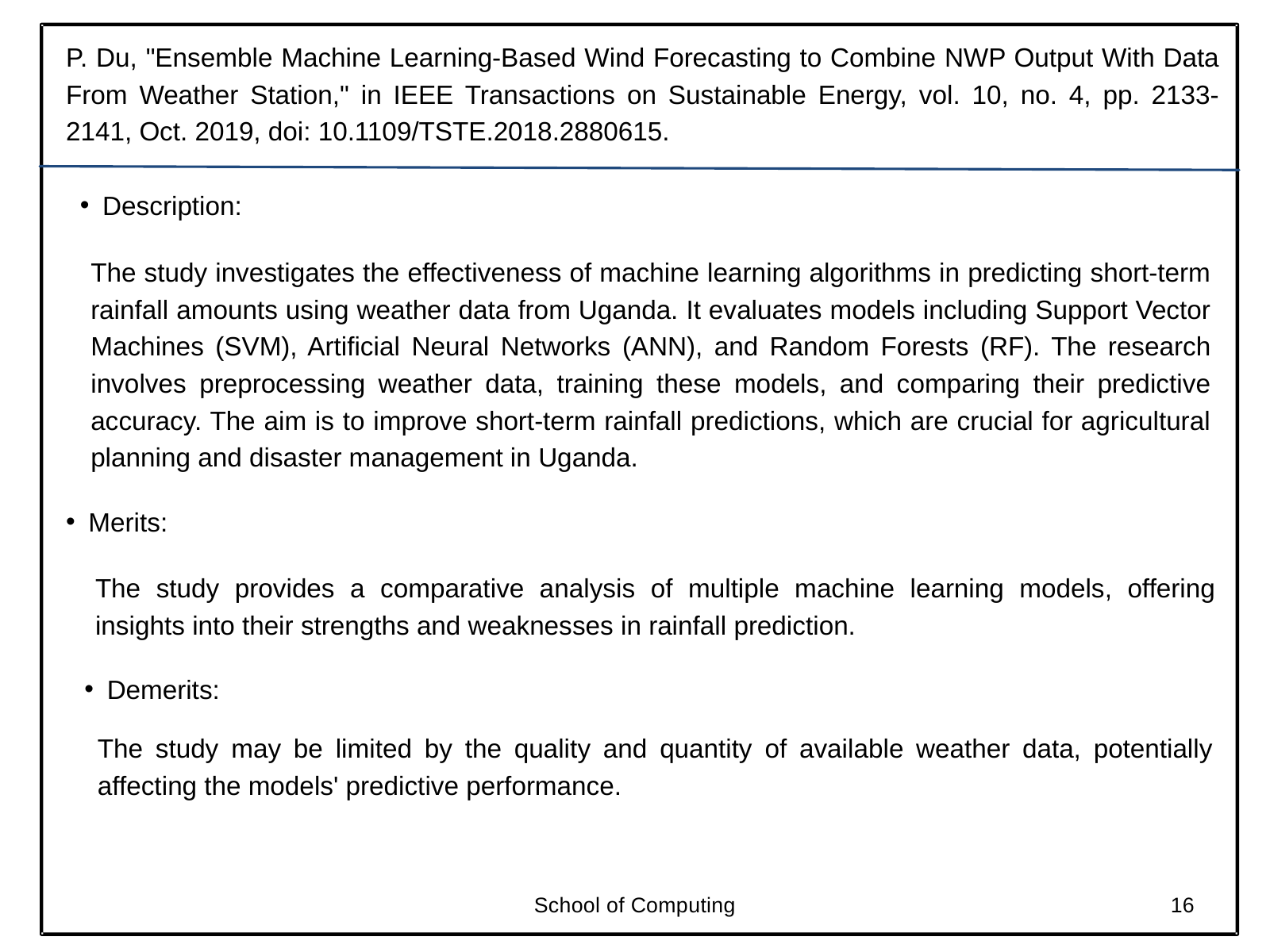

P. Du, "Ensemble Machine Learning-Based Wind Forecasting to Combine NWP Output With Data From Weather Station," in IEEE Transactions on Sustainable Energy, vol. 10, no. 4, pp. 2133-2141, Oct. 2019, doi: 10.1109/TSTE.2018.2880615.

Description:

The study investigates the effectiveness of machine learning algorithms in predicting short-term rainfall amounts using weather data from Uganda. It evaluates models including Support Vector Machines (SVM), Artificial Neural Networks (ANN), and Random Forests (RF). The research involves preprocessing weather data, training these models, and comparing their predictive accuracy. The aim is to improve short-term rainfall predictions, which are crucial for agricultural planning and disaster management in Uganda.
Merits:
The study provides a comparative analysis of multiple machine learning models, offering insights into their strengths and weaknesses in rainfall prediction.
Demerits:
The study may be limited by the quality and quantity of available weather data, potentially affecting the models' predictive performance.
School of Computing
16